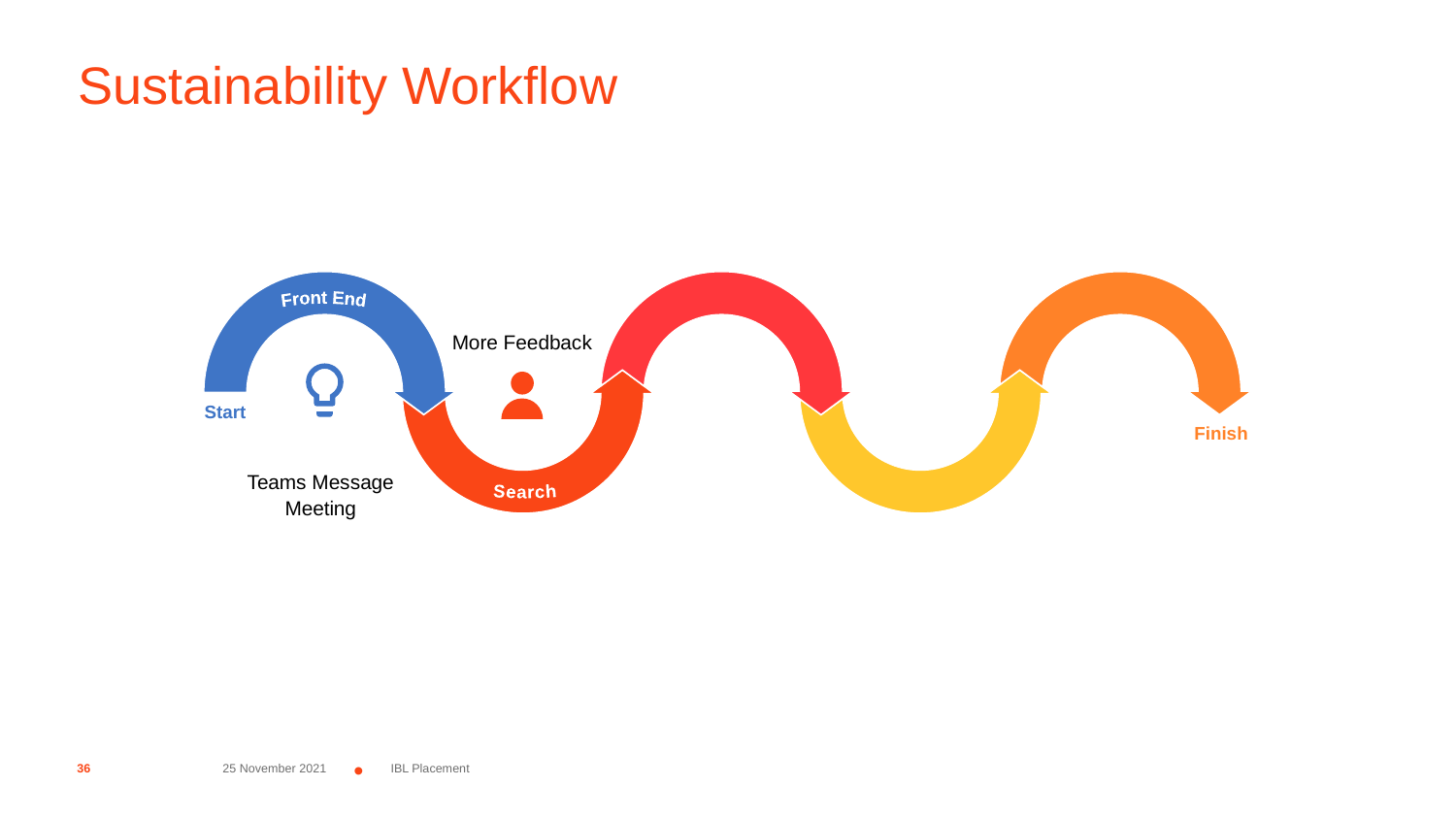

# Sustainability Workflow

Front End
More Feedback

Start
Finish
Search
Teams Message
Meeting